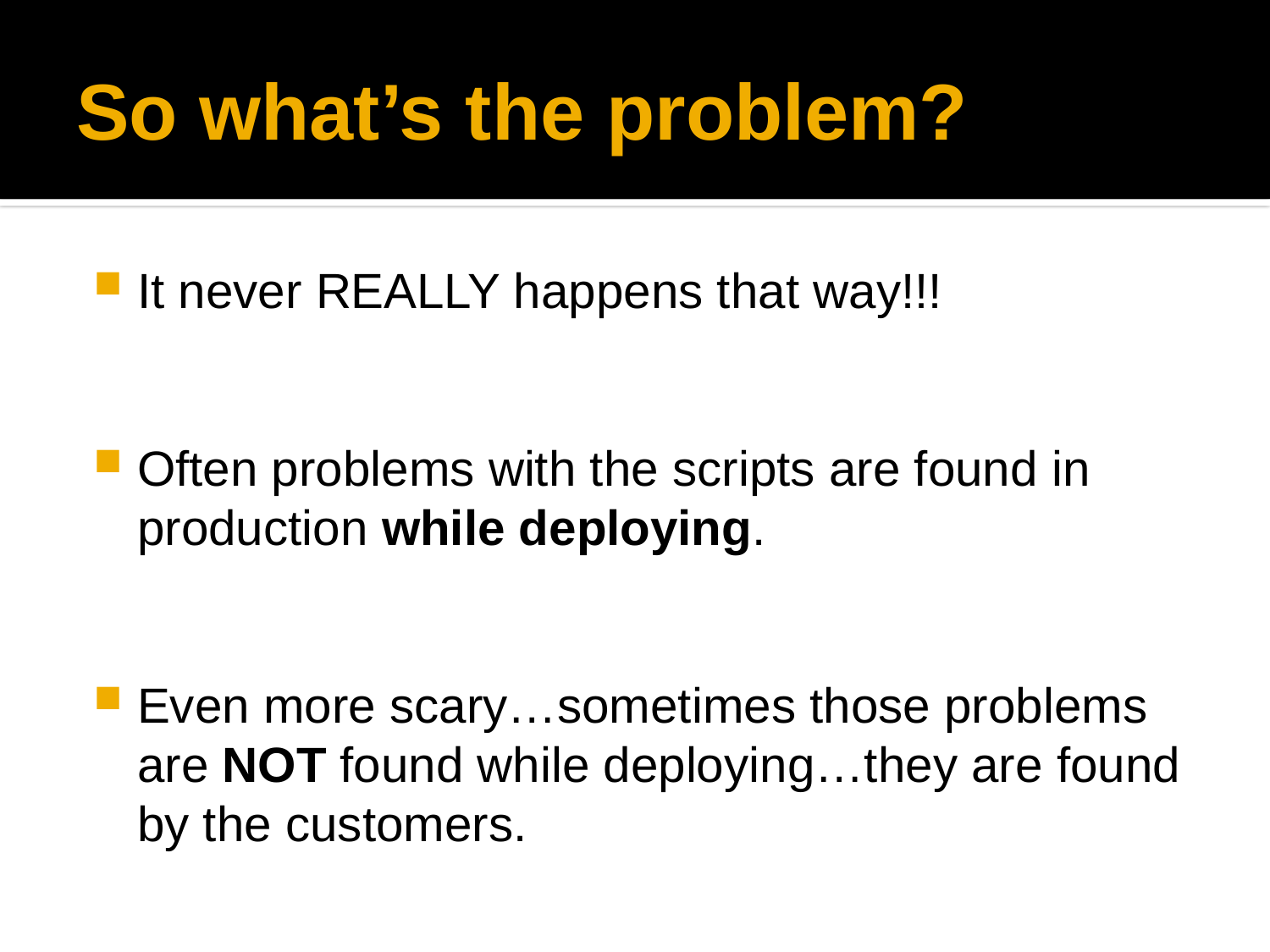

# So what’s the problem?
It never REALLY happens that way!!!

Often problems with the scripts are found in production while deploying.

Even more scary…sometimes those problems are NOT found while deploying…they are found by the customers.